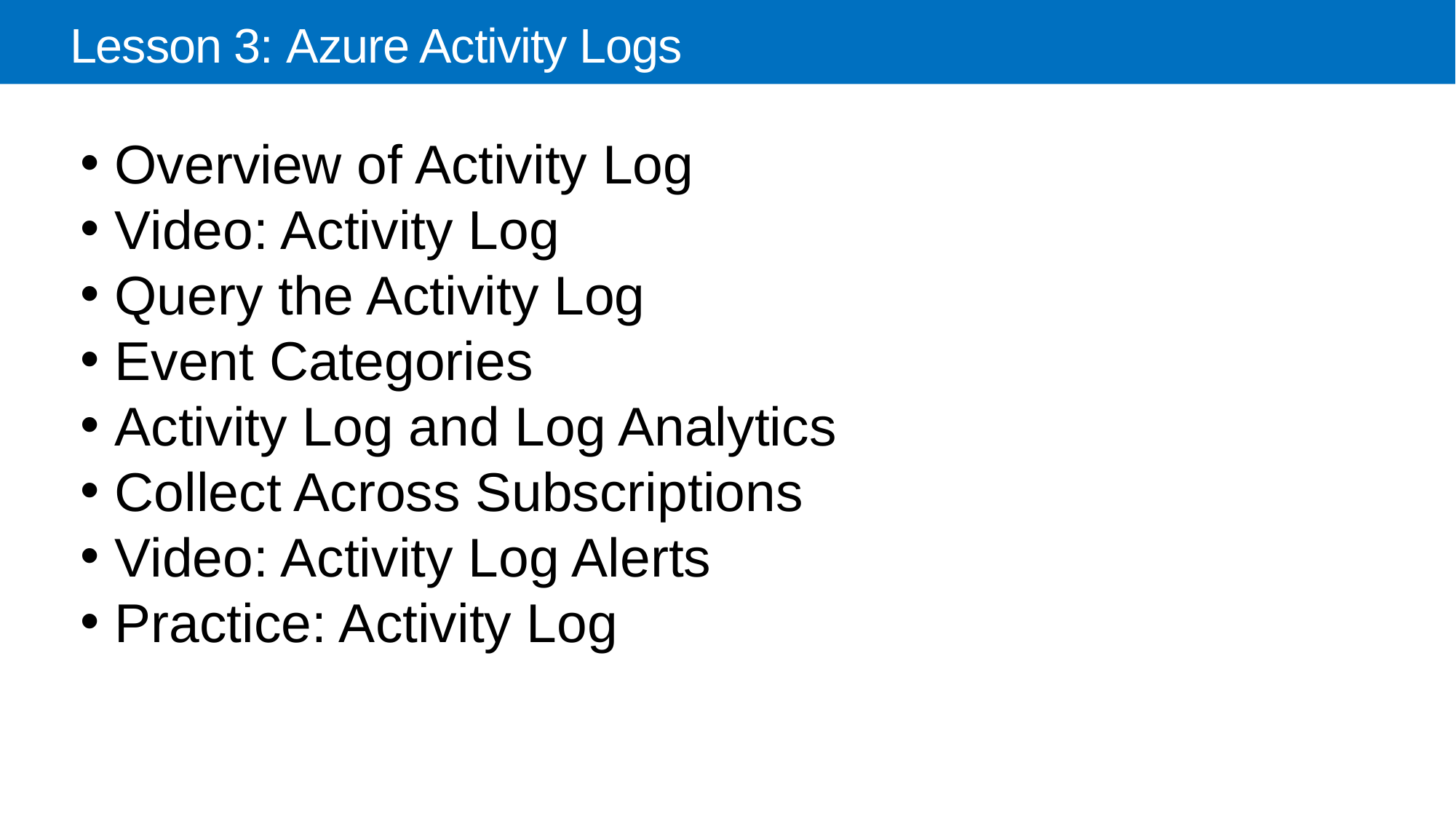

Lesson 3: Azure Activity Logs
Overview of Activity Log
Video: Activity Log
Query the Activity Log
Event Categories
Activity Log and Log Analytics
Collect Across Subscriptions
Video: Activity Log Alerts
Practice: Activity Log